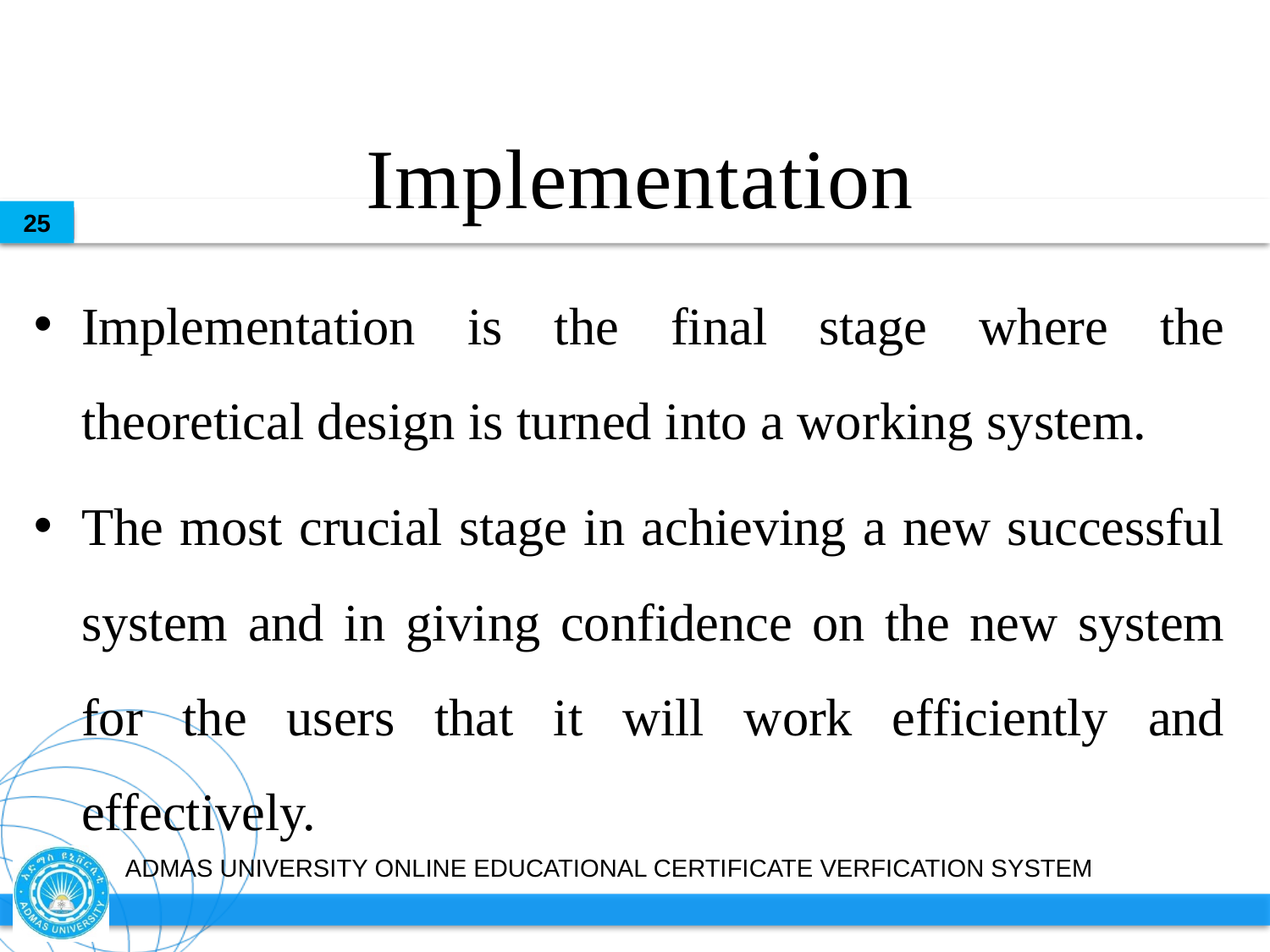

# Implementation
25
Implementation is the final stage where the theoretical design is turned into a working system.
The most crucial stage in achieving a new successful system and in giving confidence on the new system for the users that it will work efficiently and effectively.